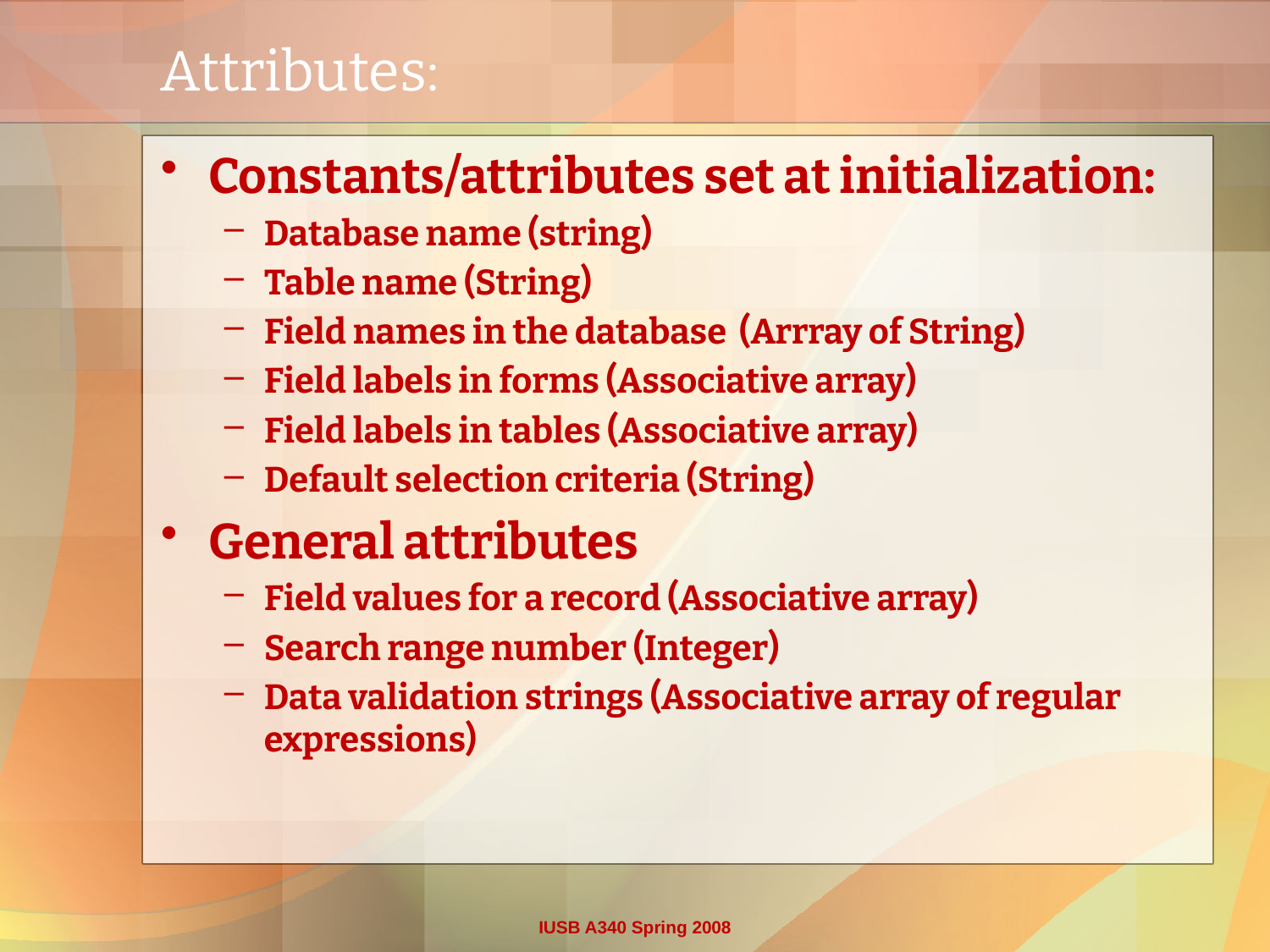

# Attributes:
Constants/attributes set at initialization:
Database name (string)
Table name (String)
Field names in the database  (Arrray of String)
Field labels in forms (Associative array)
Field labels in tables (Associative array)
Default selection criteria (String)
General attributes
Field values for a record (Associative array)
Search range number (Integer)
Data validation strings (Associative array of regular expressions)
IUSB A340 Spring 2008